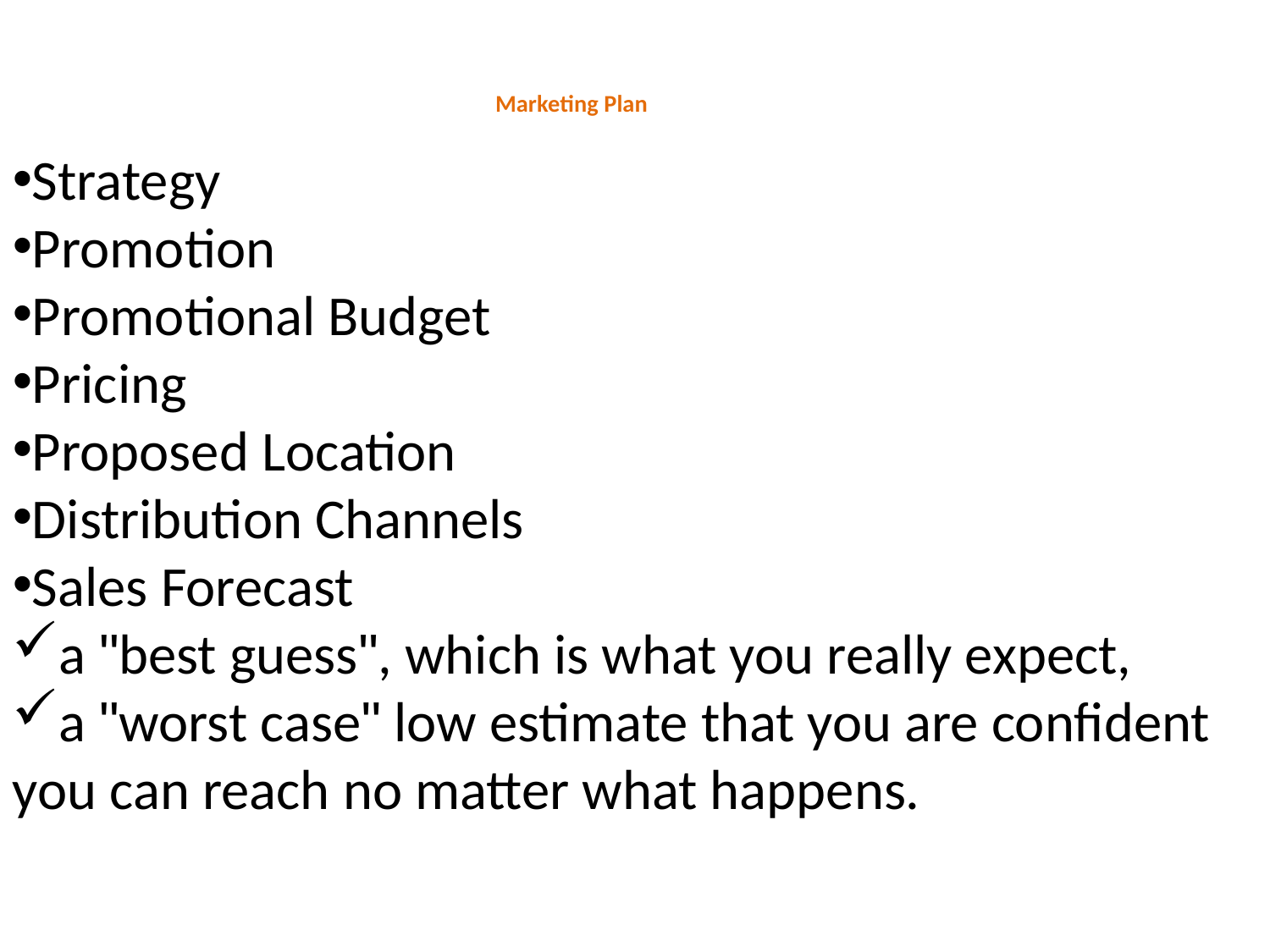

# Marketing Plan
Strategy
Promotion
Promotional Budget
Pricing
Proposed Location
Distribution Channels
Sales Forecast
a ʺbest guessʺ, which is what you really expect,
a ʺworst caseʺ low estimate that you are confident you can reach no matter what happens.